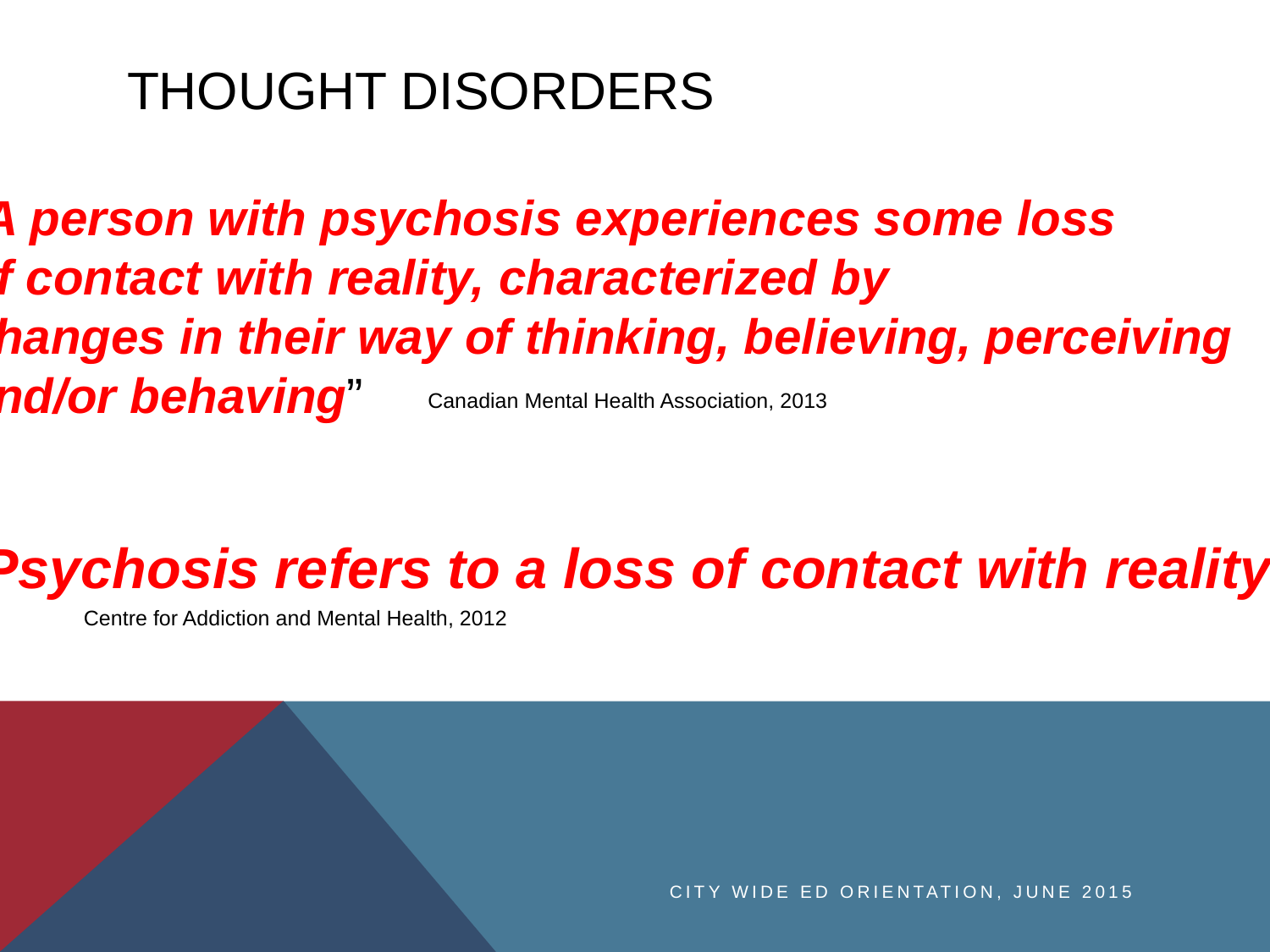

# Thought Disorders
“A person with psychosis experiences some loss
of contact with reality, characterized by
changes in their way of thinking, believing, perceiving
and/or behaving”

Canadian Mental Health Association, 2013
“Psychosis refers to a loss of contact with reality”
Centre for Addiction and Mental Health, 2012
City Wide ED Orientation, June 2015